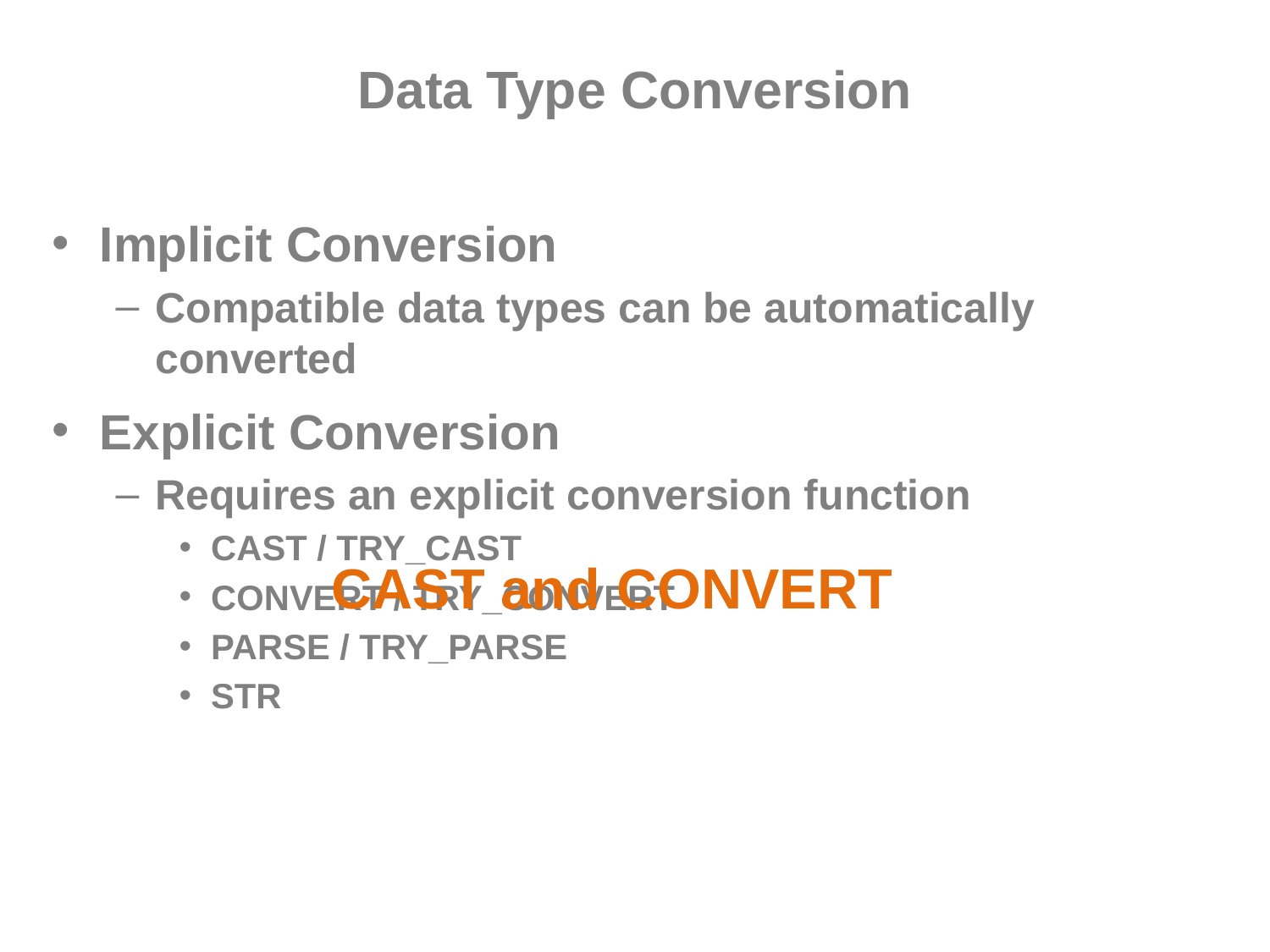

# Data Type Conversion
Implicit Conversion
Compatible data types can be automatically converted
Explicit Conversion
Requires an explicit conversion function
CAST / TRY_CAST
CONVERT / TRY_CONVERT
PARSE / TRY_PARSE
STR
CAST and CONVERT